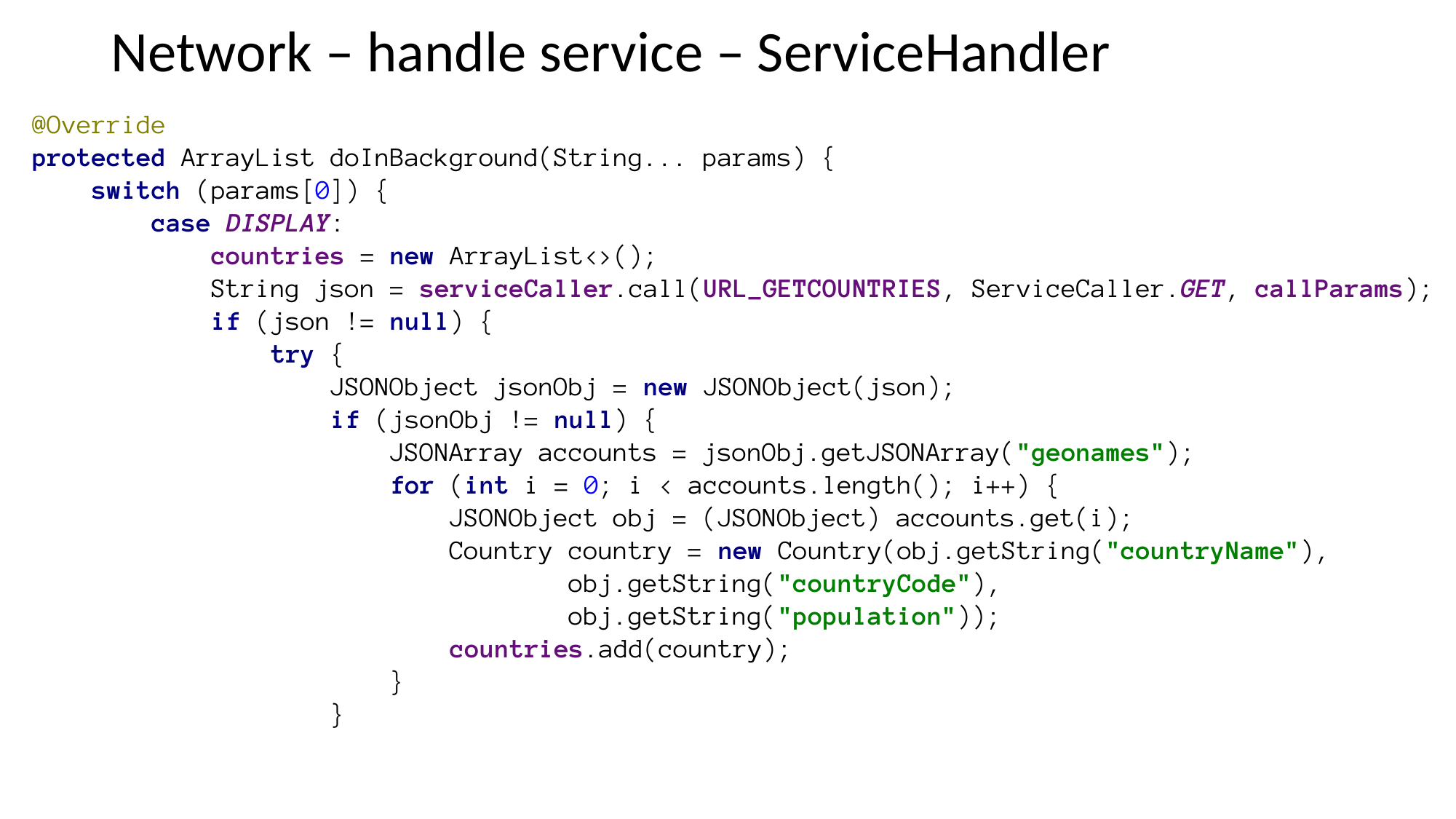

# Network – handle service – ServiceHandler
@Override
protected ArrayList doInBackground(String... params) {
    switch (params[0]) {
        case DISPLAY:
            countries = new ArrayList<>();
            String json = serviceCaller.call(URL_GETCOUNTRIES, ServiceCaller.GET, callParams);
            if (json != null) {
                try {
                    JSONObject jsonObj = new JSONObject(json);
                    if (jsonObj != null) {
                        JSONArray accounts = jsonObj.getJSONArray("geonames");
                        for (int i = 0; i < accounts.length(); i++) {
                            JSONObject obj = (JSONObject) accounts.get(i);
                            Country country = new Country(obj.getString("countryName"),
                                    obj.getString("countryCode"),
                                    obj.getString("population"));
                            countries.add(country);
                        }
                    }